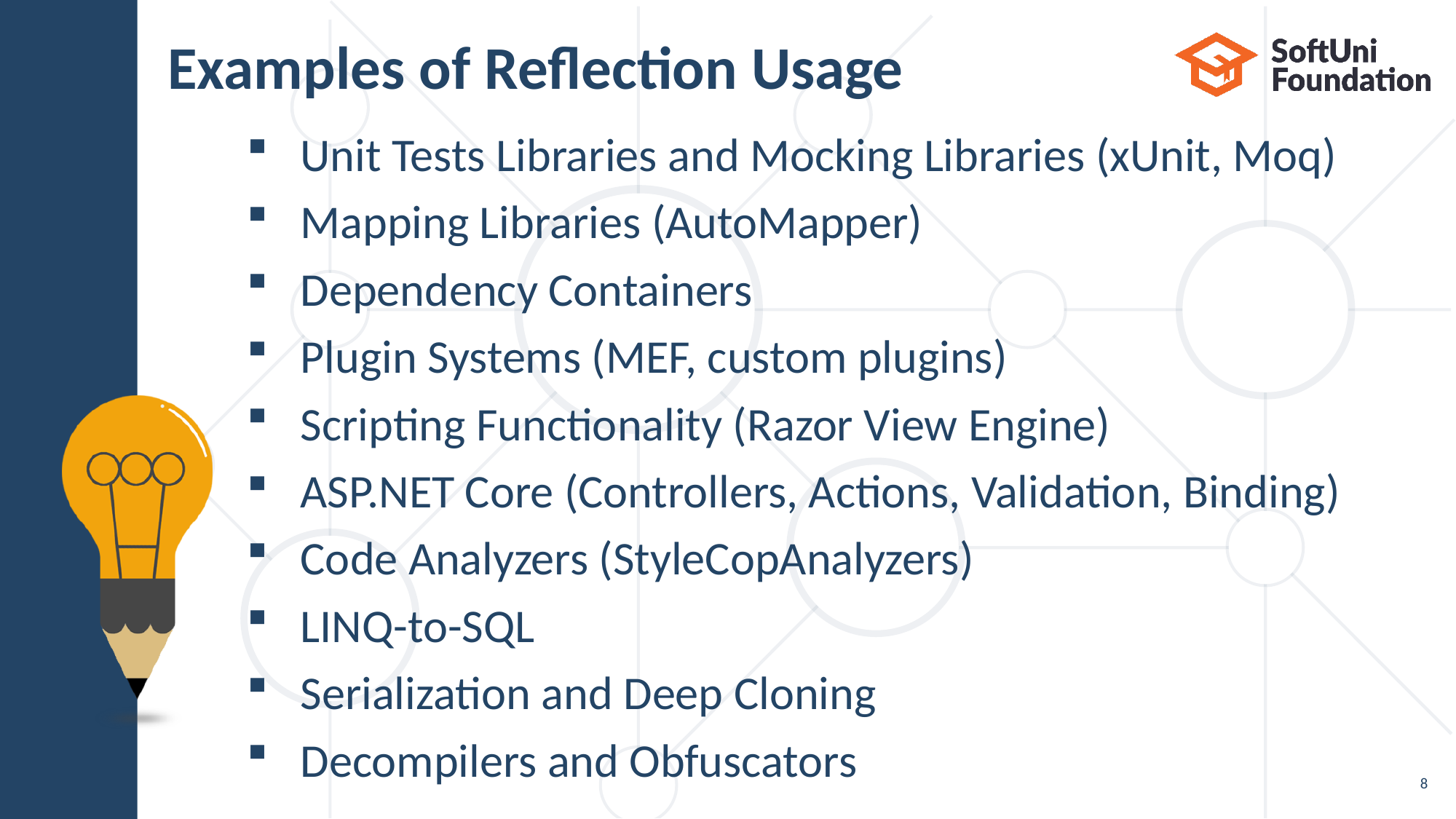

# Examples of Reflection Usage
Unit Tests Libraries and Mocking Libraries (xUnit, Moq)
Mapping Libraries (AutoMapper)
Dependency Containers
Plugin Systems (MEF, custom plugins)
Scripting Functionality (Razor View Engine)
ASP.NET Core (Controllers, Actions, Validation, Binding)
Code Analyzers (StyleCopAnalyzers)
LINQ-to-SQL
Serialization and Deep Cloning
Decompilers and Obfuscators
8